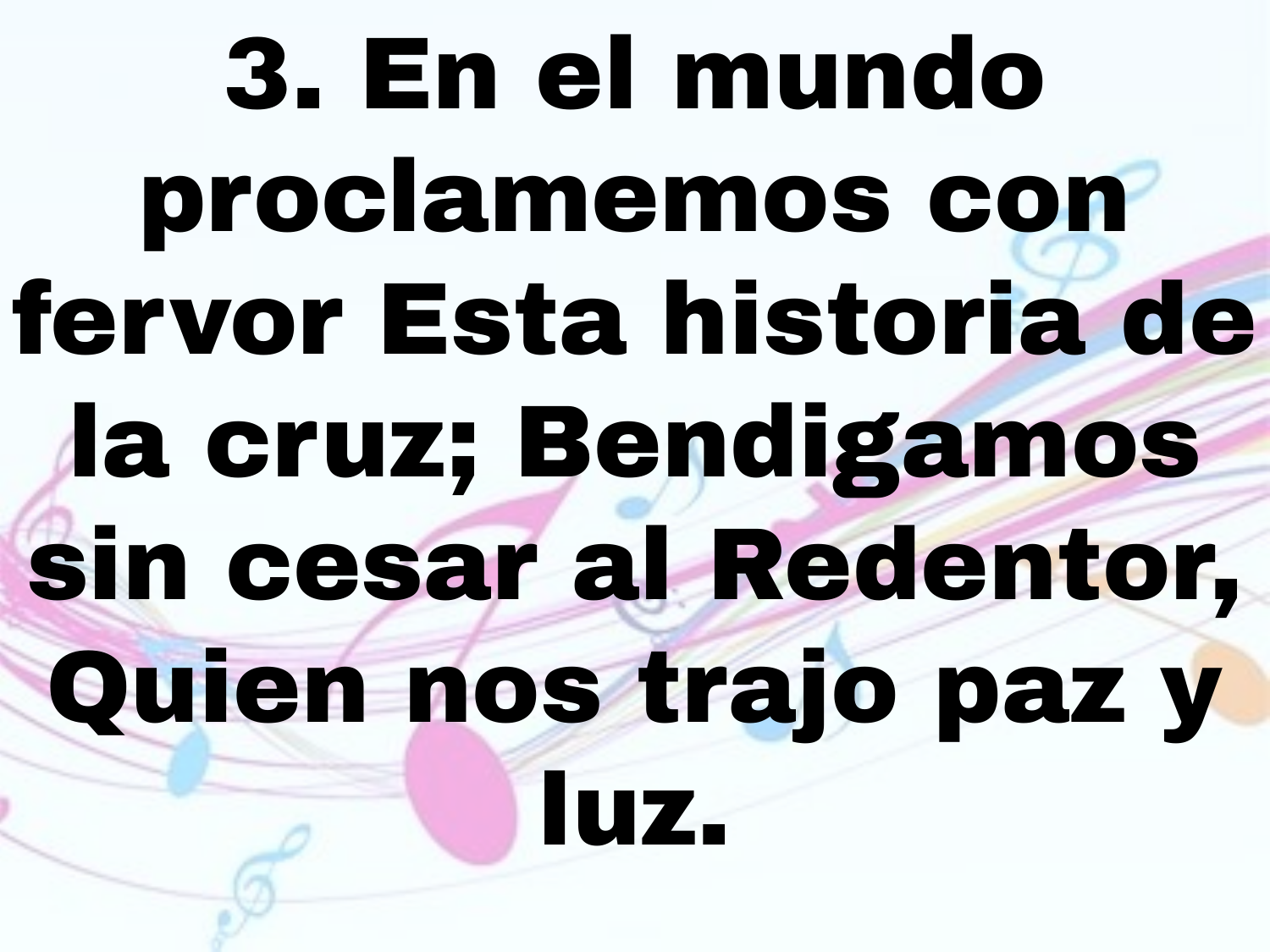

3. En el mundo proclamemos con fervor Esta historia de la cruz; Bendigamos sin cesar al Redentor, Quien nos trajo paz y luz.